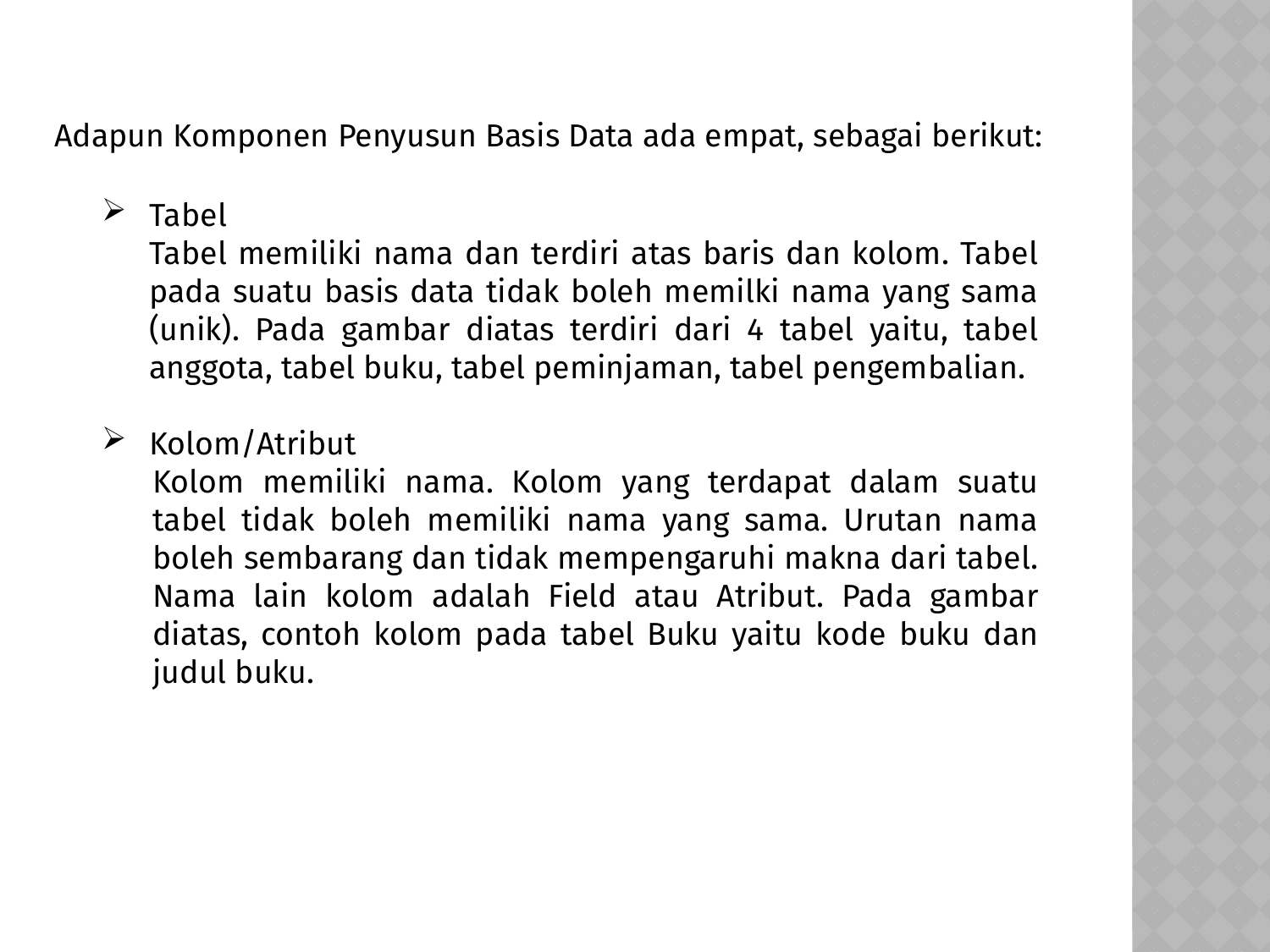

Adapun Komponen Penyusun Basis Data ada empat, sebagai berikut:
Tabel
	Tabel memiliki nama dan terdiri atas baris dan kolom. Tabel pada suatu basis data tidak boleh memilki nama yang sama (unik). Pada gambar diatas terdiri dari 4 tabel yaitu, tabel anggota, tabel buku, tabel peminjaman, tabel pengembalian.

Kolom/Atribut
Kolom memiliki nama. Kolom yang terdapat dalam suatu tabel tidak boleh memiliki nama yang sama. Urutan nama boleh sembarang dan tidak mempengaruhi makna dari tabel. Nama lain kolom adalah Field atau Atribut. Pada gambar diatas, contoh kolom pada tabel Buku yaitu kode buku dan judul buku.